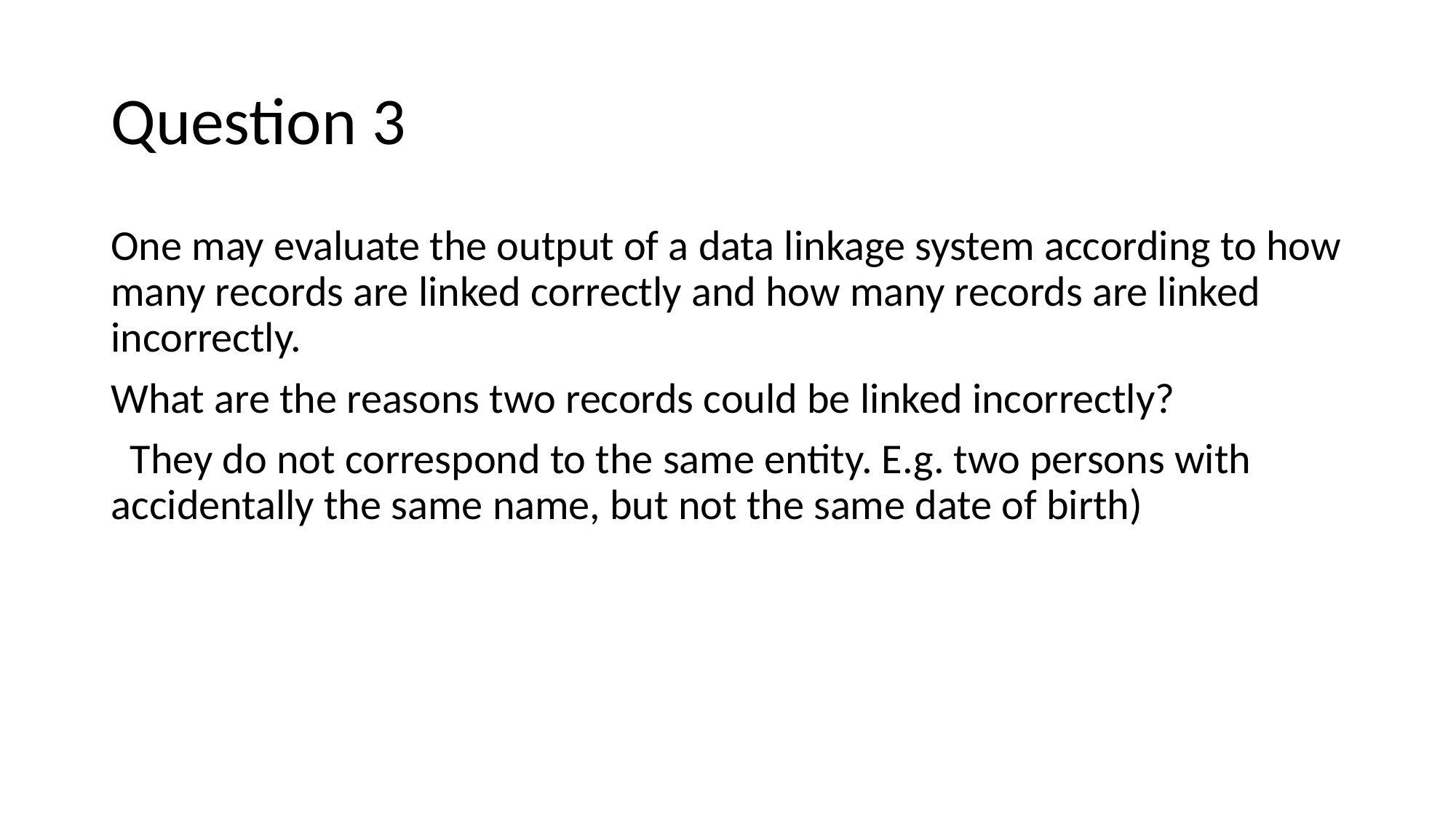

# Question 3
One may evaluate the output of a data linkage system according to how many records are linked correctly and how many records are linked incorrectly.
What are the reasons two records could be linked incorrectly?
  They do not correspond to the same entity. E.g. two persons with accidentally the same name, but not the same date of birth)